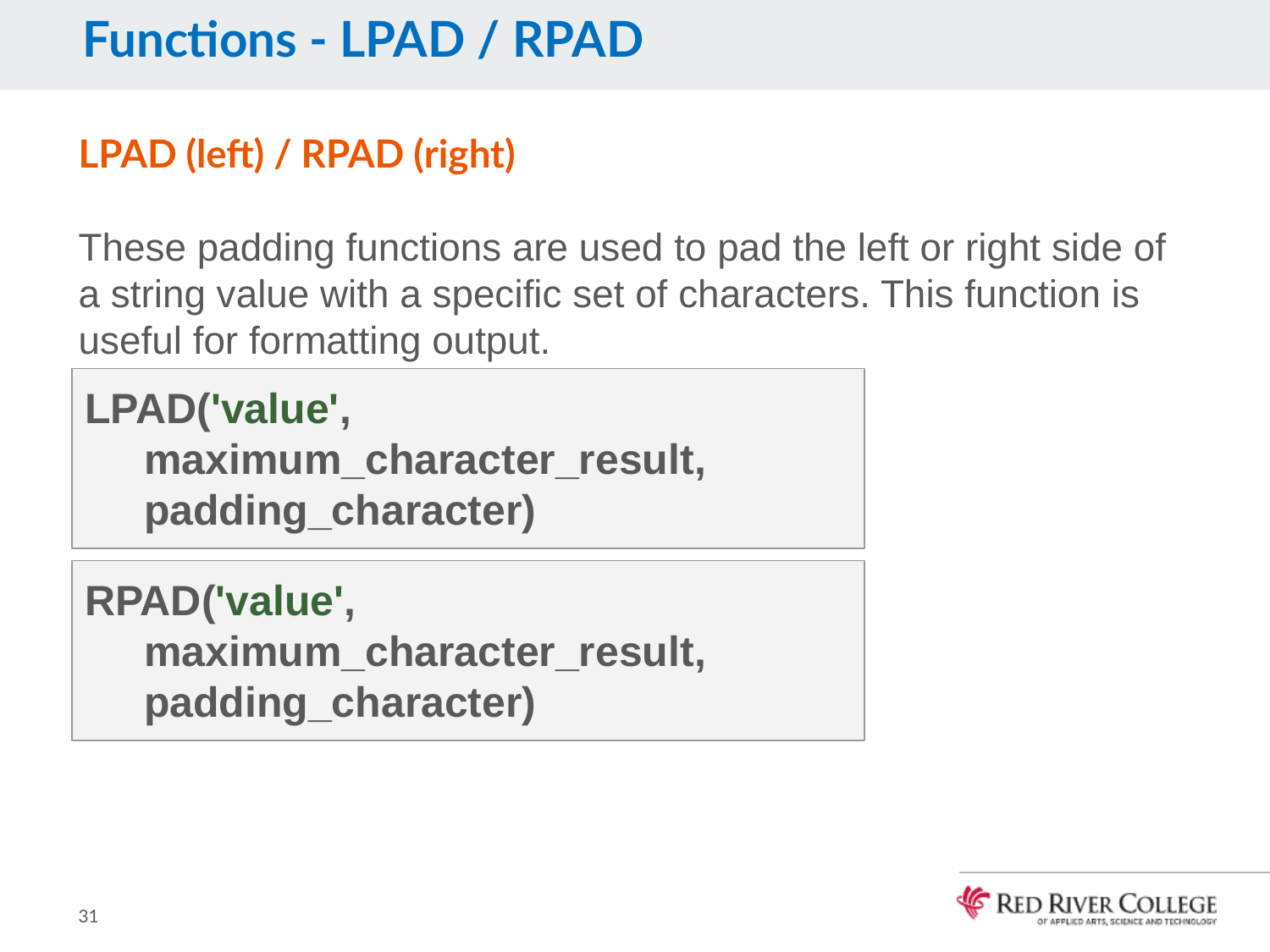

# Functions - LPAD / RPAD
LPAD (left) / RPAD (right)
These padding functions are used to pad the left or right side of a string value with a specific set of characters. This function is useful for formatting output.

LPAD('value',
     maximum_character_result,
     padding_character)
RPAD('value',
     maximum_character_result,
     padding_character)
31